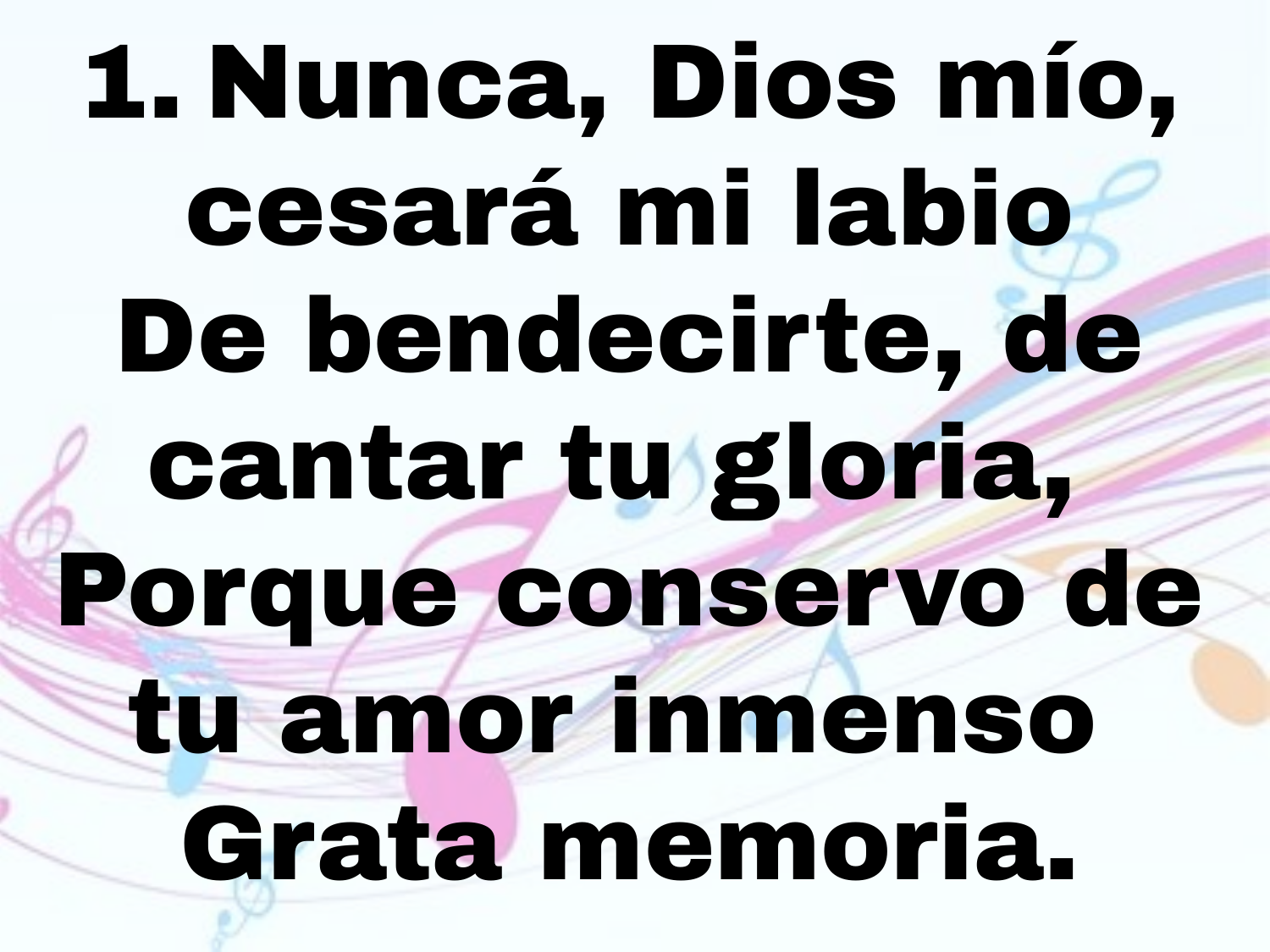

1.	Nunca, Dios mío, cesará mi labio
De bendecirte, de cantar tu gloria,
Porque conservo de tu amor inmenso
Grata memoria.